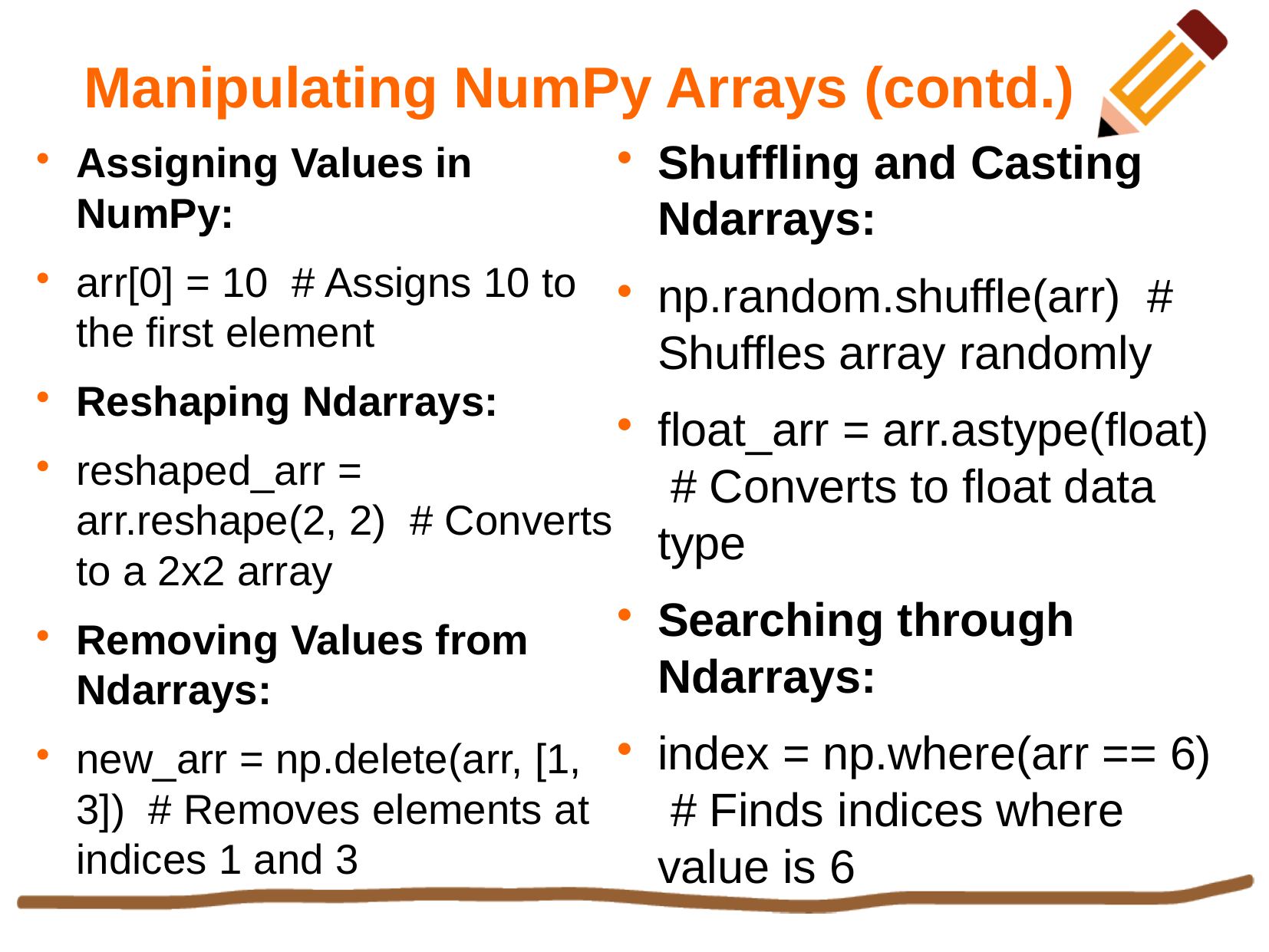

Manipulating NumPy Arrays (contd.)
Shuffling and Casting Ndarrays:
np.random.shuffle(arr)  # Shuffles array randomly
float_arr = arr.astype(float)  # Converts to float data type
Searching through Ndarrays:
index = np.where(arr == 6)  # Finds indices where value is 6
Assigning Values in NumPy:
arr[0] = 10  # Assigns 10 to the first element
Reshaping Ndarrays:
reshaped_arr = arr.reshape(2, 2)  # Converts to a 2x2 array
Removing Values from Ndarrays:
new_arr = np.delete(arr, [1, 3])  # Removes elements at indices 1 and 3